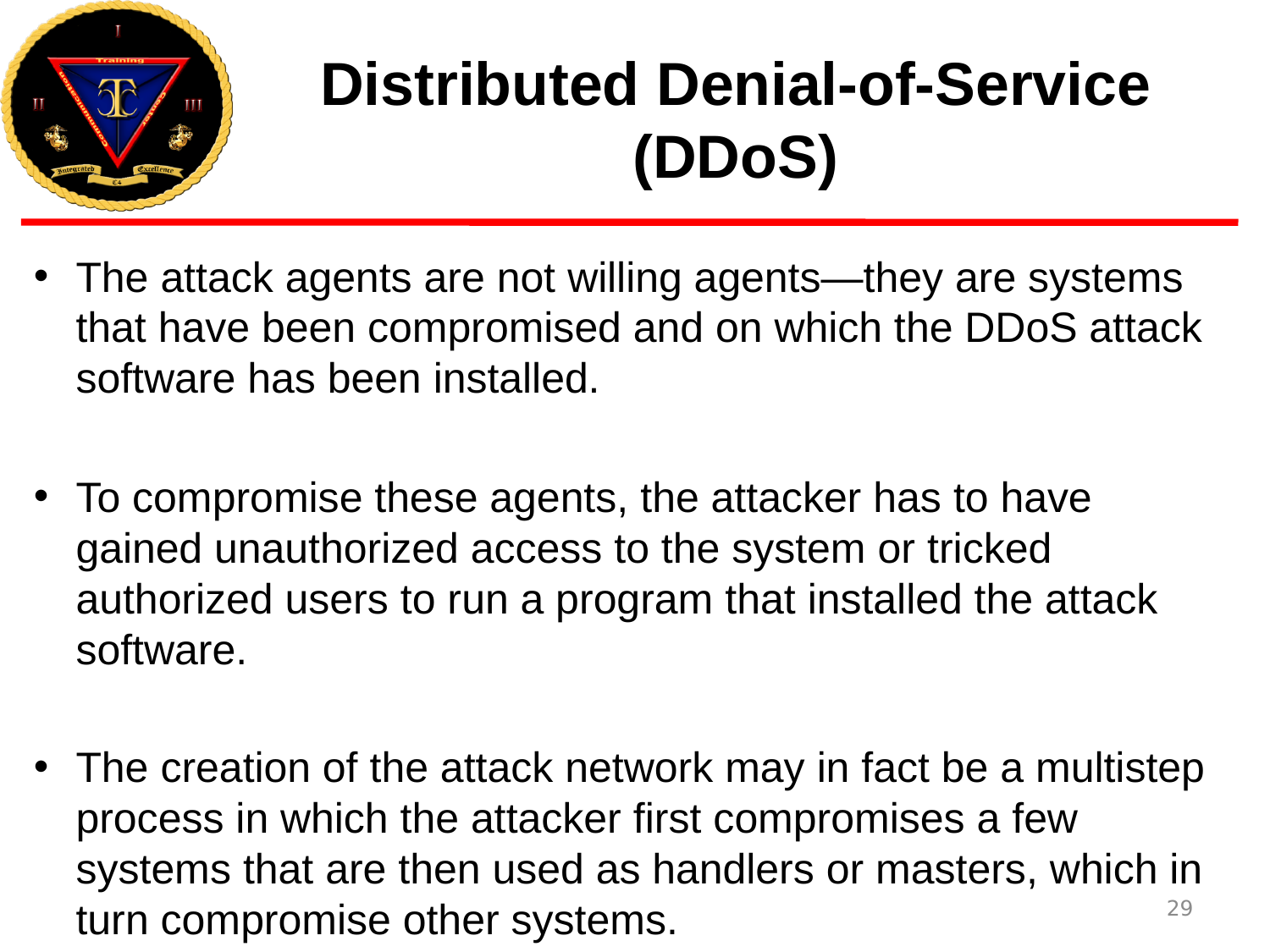

# Distributed Denial-of-Service (DDoS)
The attack agents are not willing agents—they are systems that have been compromised and on which the DDoS attack software has been installed.

To compromise these agents, the attacker has to have gained unauthorized access to the system or tricked authorized users to run a program that installed the attack software.

The creation of the attack network may in fact be a multistep process in which the attacker first compromises a few systems that are then used as handlers or masters, which in turn compromise other systems.
29